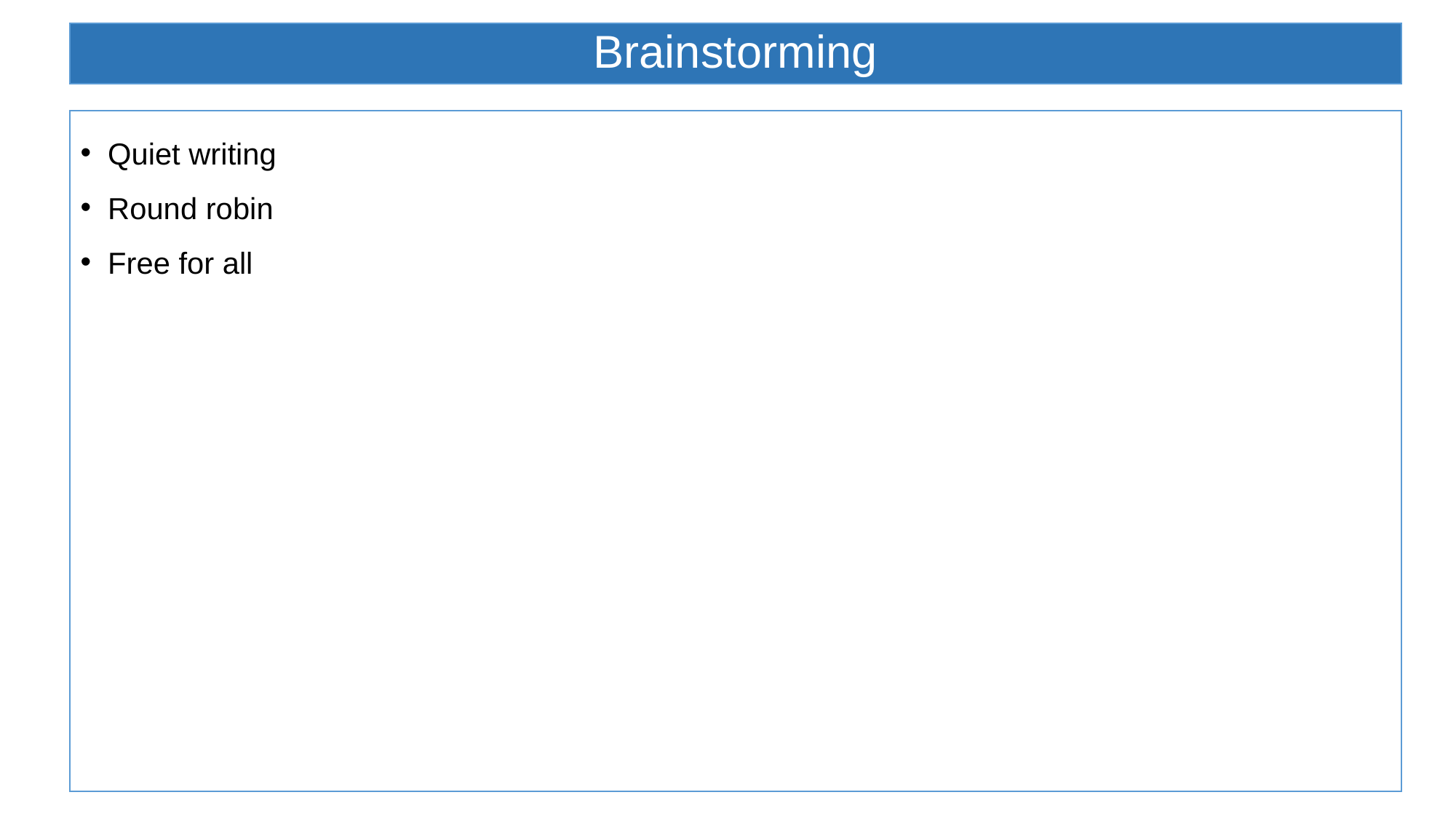

# Brainstorming
Quiet writing
Round robin
Free for all